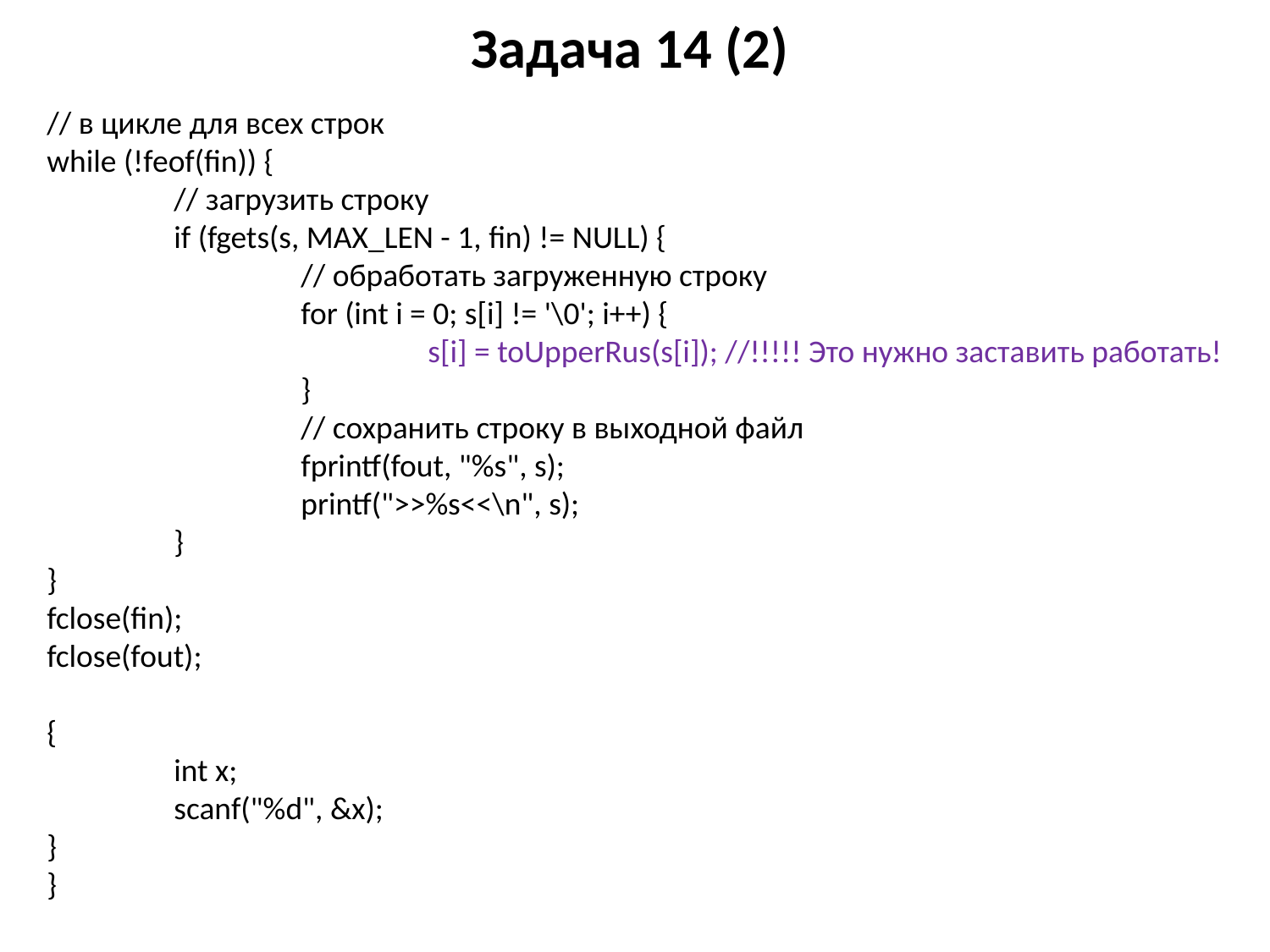

# Задача 14 (2)
// в цикле для всех строк
while (!feof(fin)) {
	// загрузить строку
	if (fgets(s, MAX_LEN - 1, fin) != NULL) {
		// обработать загруженную строку
		for (int i = 0; s[i] != '\0'; i++) {
			s[i] = toUpperRus(s[i]); //!!!!! Это нужно заставить работать!
		}
		// сохранить строку в выходной файл
		fprintf(fout, "%s", s);
		printf(">>%s<<\n", s);
	}
}
fclose(fin);
fclose(fout);

{
	int x;
	scanf("%d", &x);
}
}